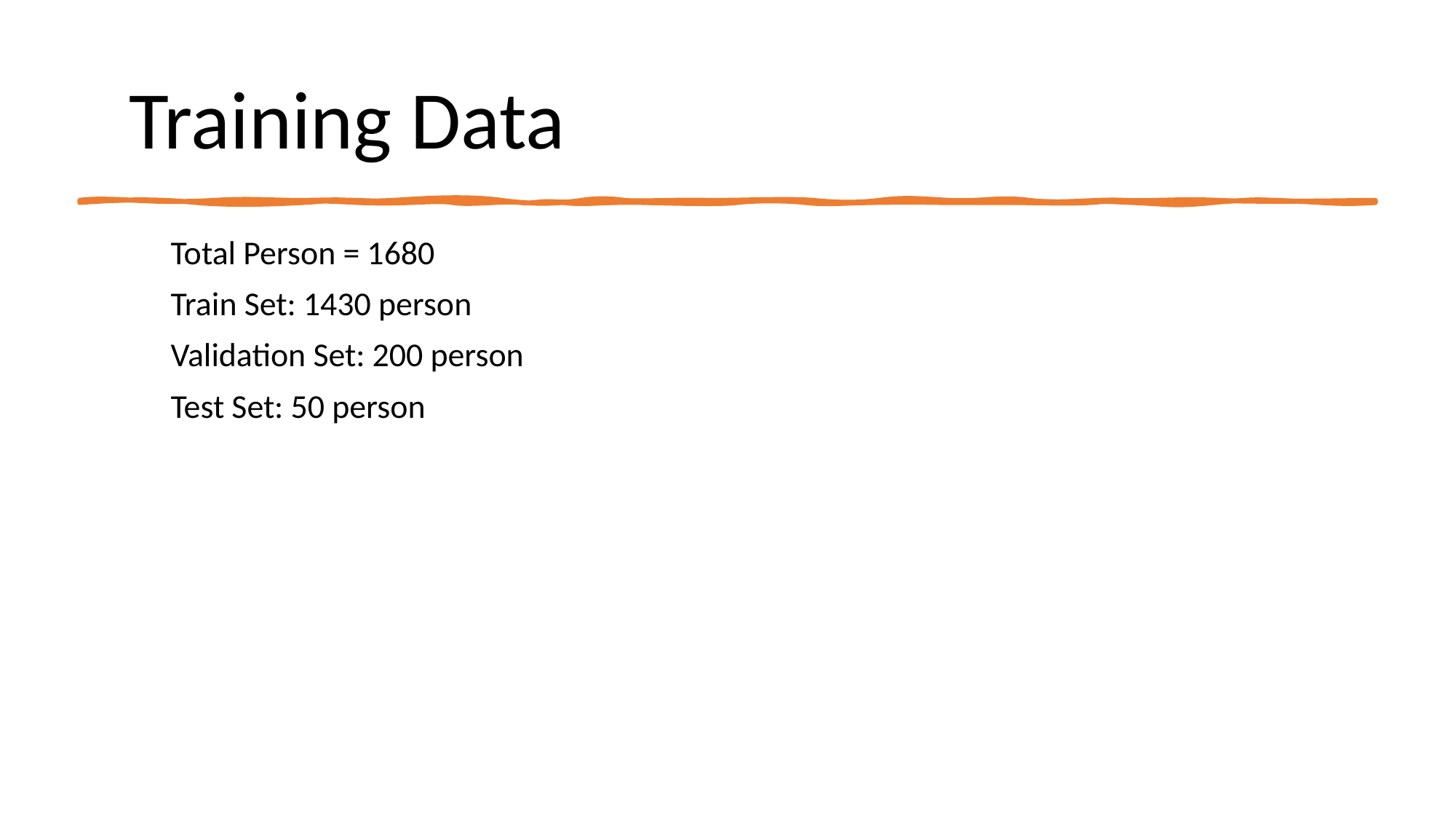

# Training Data

        Total Person = 1680
        Train Set: 1430 person
        Validation Set: 200 person
        Test Set: 50 person